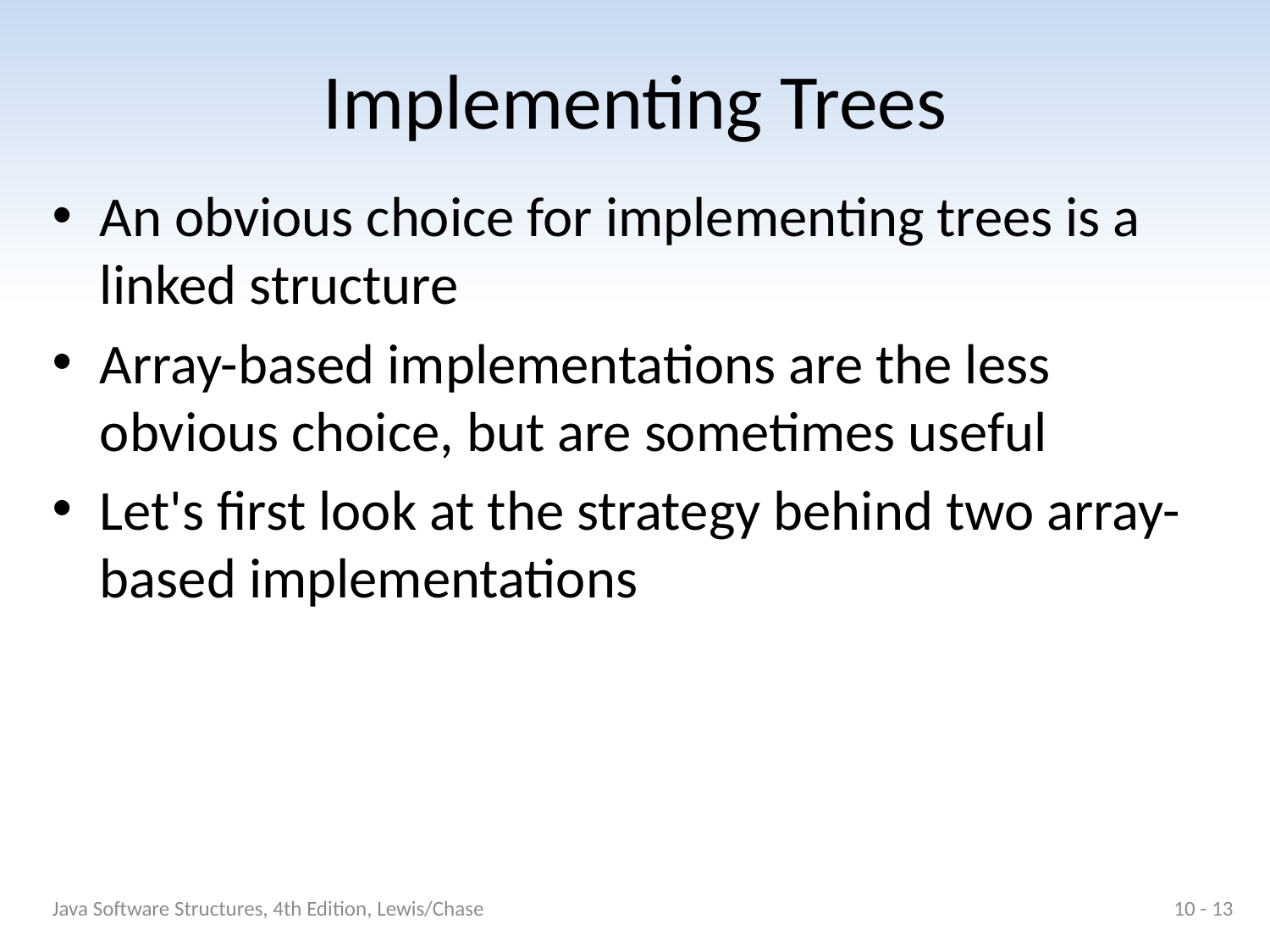

# Implementing Trees
An obvious choice for implementing trees is a linked structure
Array-based implementations are the less obvious choice, but are sometimes useful
Let's first look at the strategy behind two array-based implementations

Java Software Structures, 4th Edition, Lewis/Chase
10 - 13